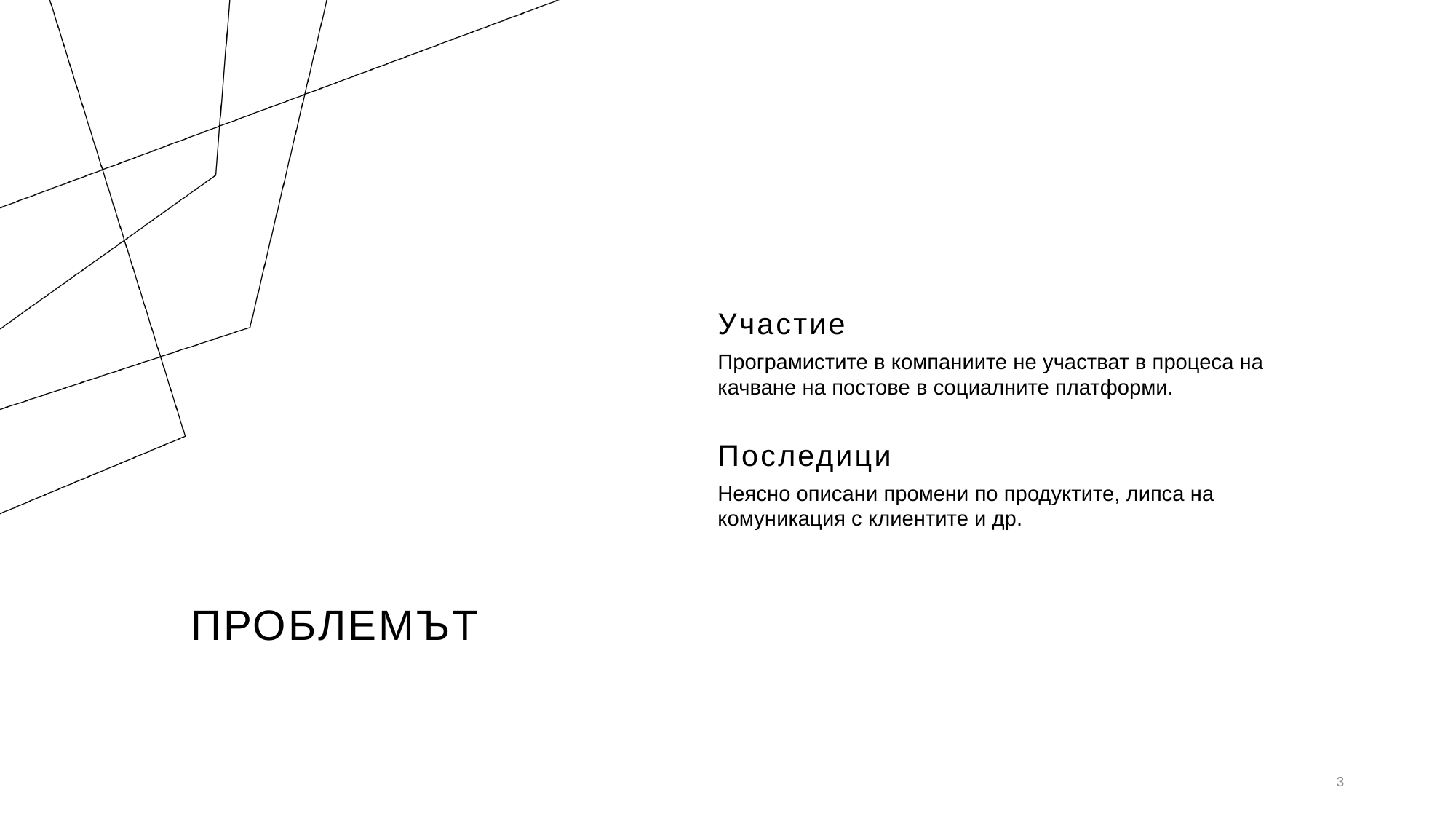

Участие

Програмистите в компаниите не участват в процеса на качване на постове в социалните платформи.

Последици

Неясно описани промени по продуктите, липса на комуникация с клиентите и др.

# проблемът
3